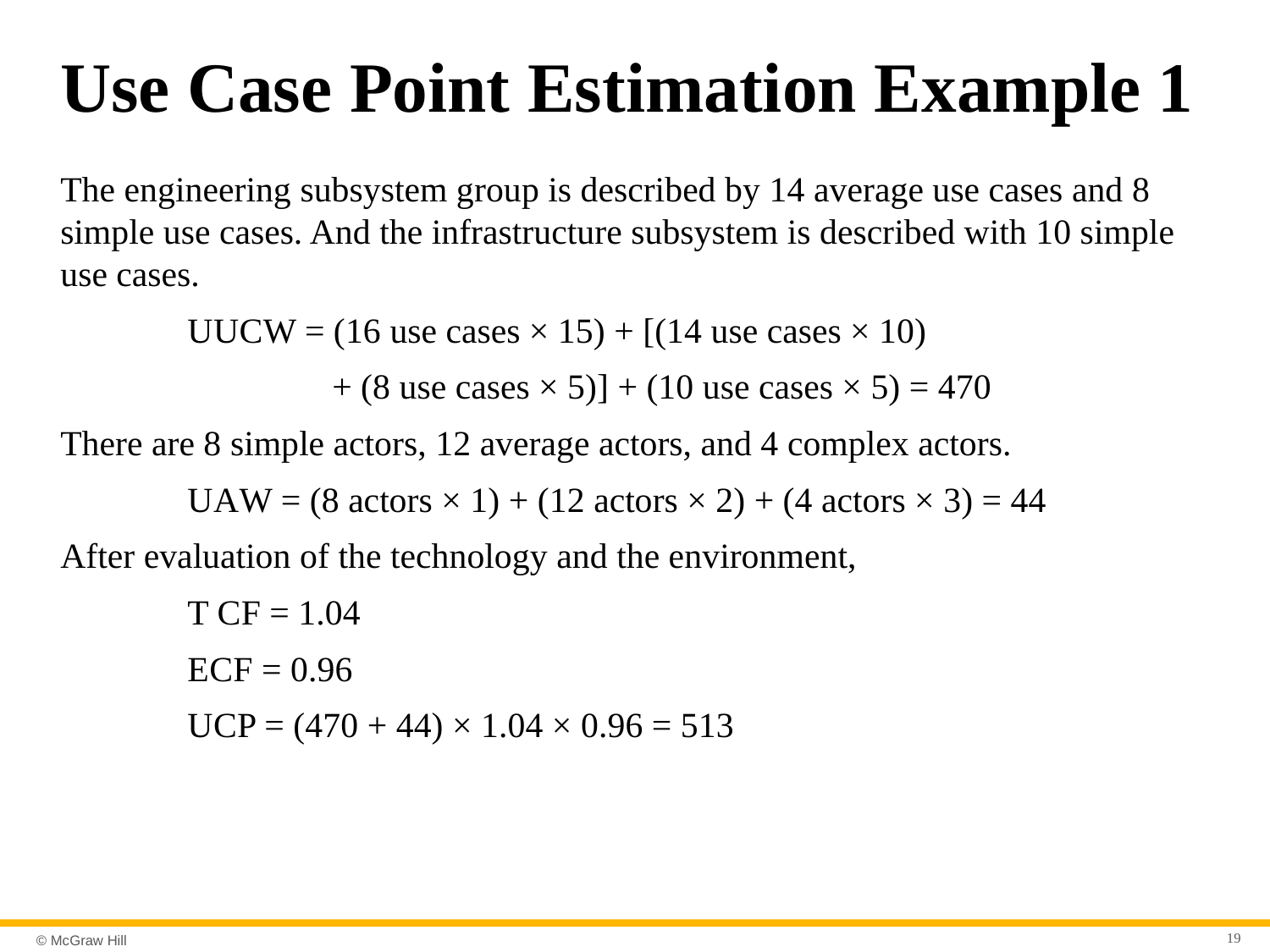

# Use Case Point Estimation Example 1
The engineering subsystem group is described by 14 average use cases and 8 simple use cases. And the infrastructure subsystem is described with 10 simple use cases.
	U U C W = (16 use cases × 15) + [(14 use cases × 10)
		  + (8 use cases × 5)] + (10 use cases × 5) = 470
There are 8 simple actors, 12 average actors, and 4 complex actors.
	U A W = (8 actors × 1) + (12 actors × 2) + (4 actors × 3) = 44
After evaluation of the technology and the environment,
	T C F = 1.04
	E C F = 0.96
	U C P = (470 + 44) × 1.04 × 0.96 = 513
19